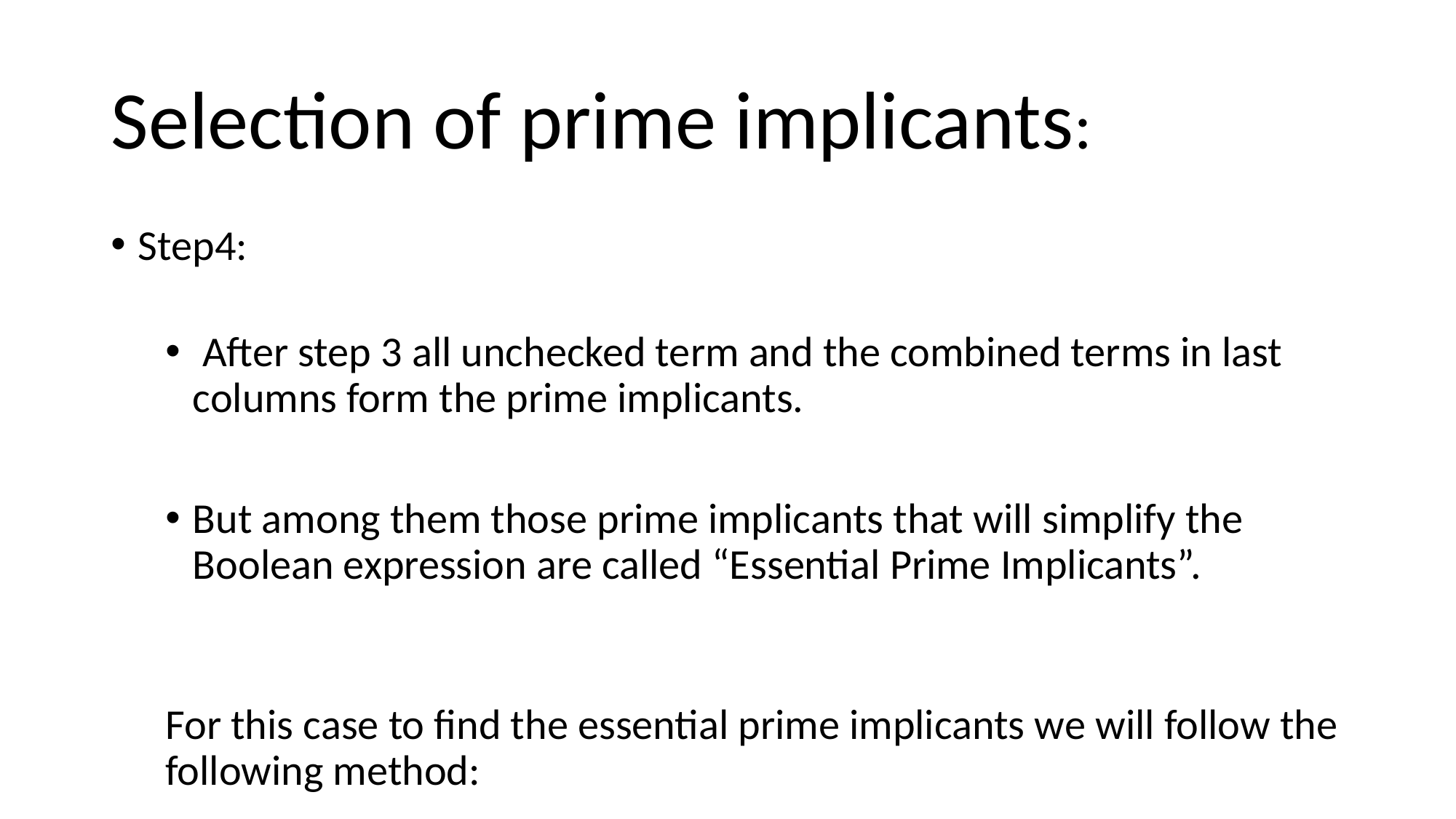

# Selection of prime implicants:
Step4:

 After step 3 all unchecked term and the combined terms in last columns form the prime implicants.

But among them those prime implicants that will simplify the Boolean expression are called “Essential Prime Implicants”.

For this case to find the essential prime implicants we will follow the following method: